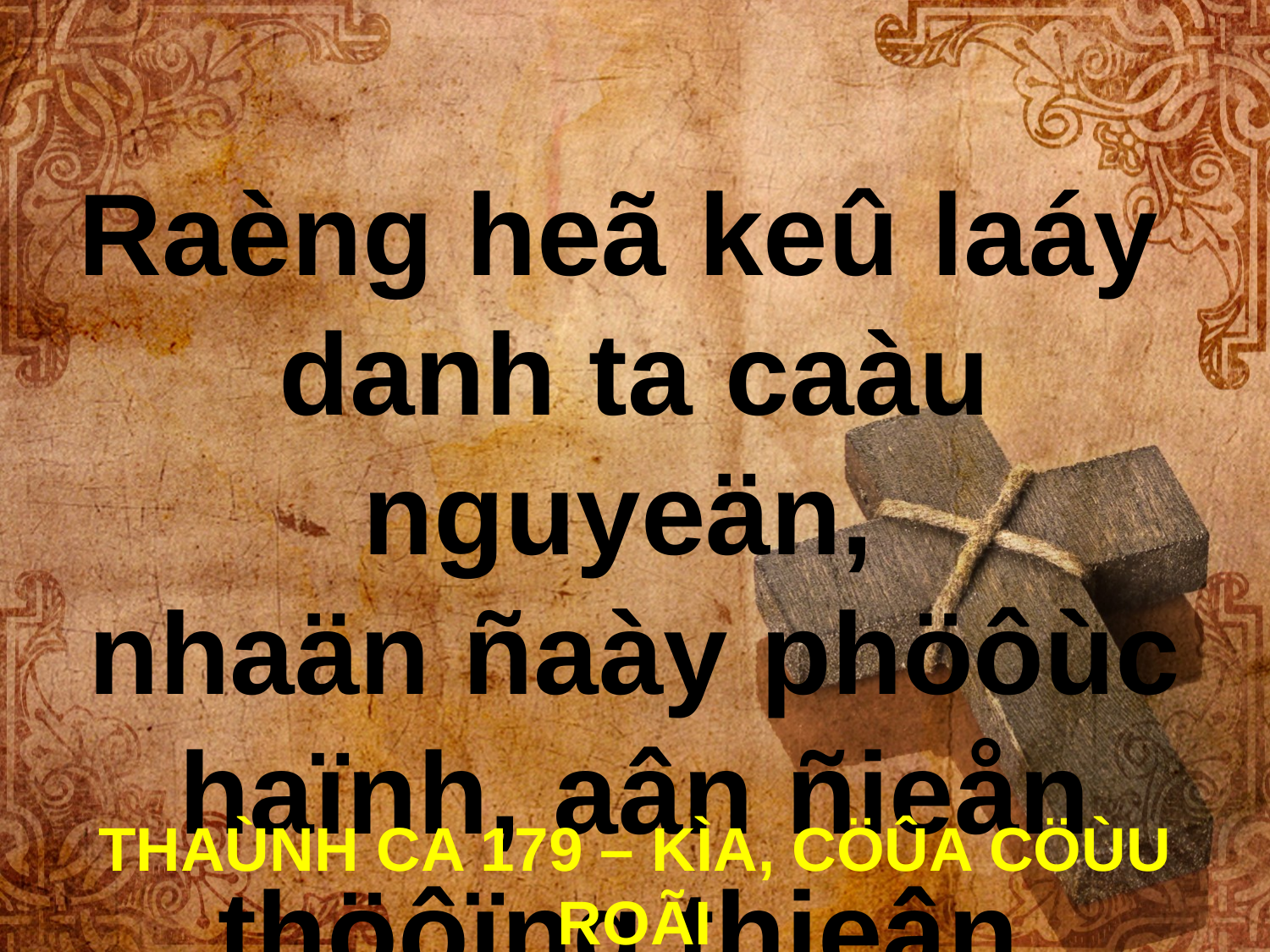

Raèng heã keû laáy
danh ta caàu nguyeän,
nhaän ñaày phöôùc haïnh, aân ñieån thöôïng thieân.
THAÙNH CA 179 – KÌA, CÖÛA CÖÙU ROÃI